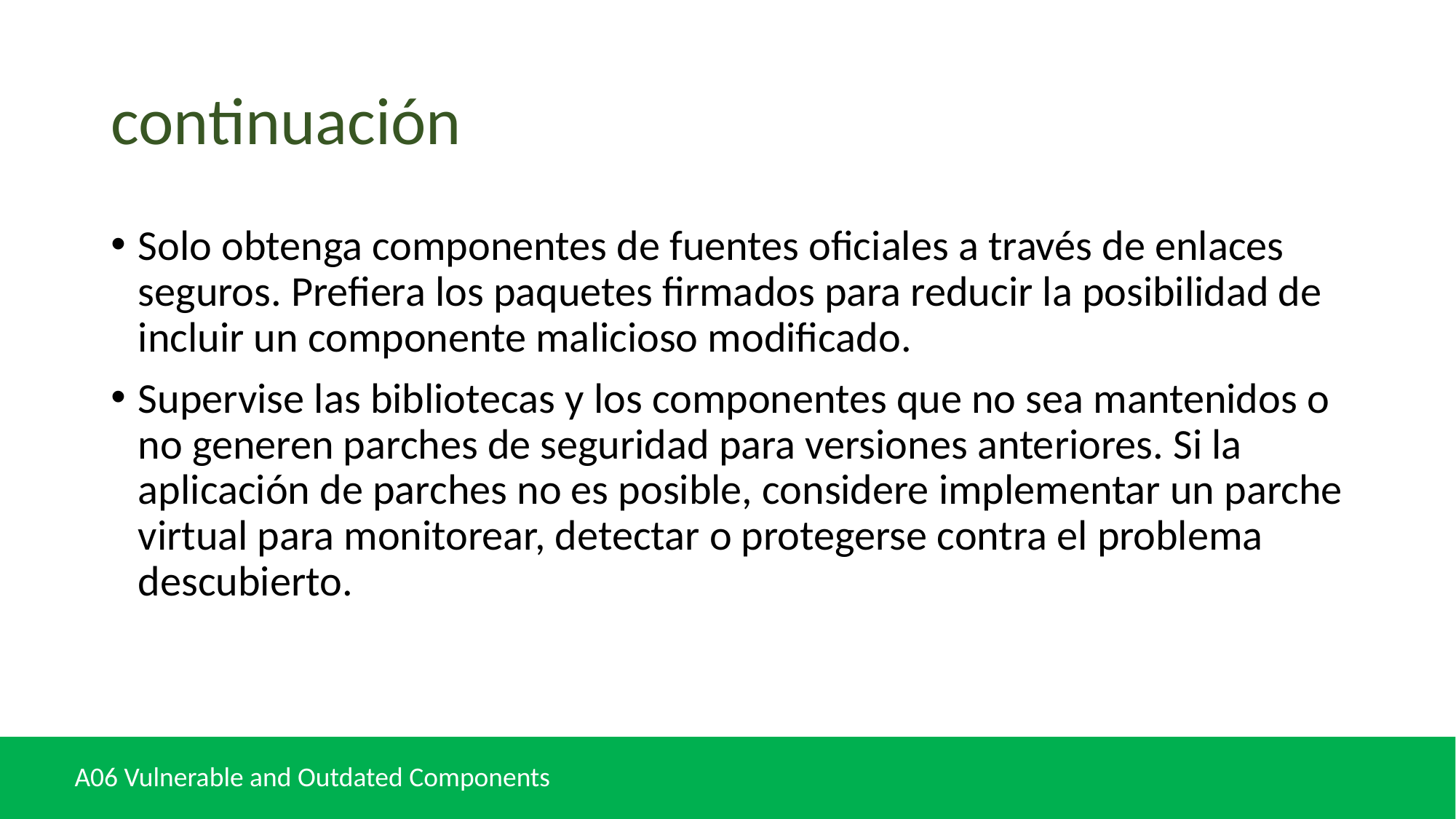

# continuación
Solo obtenga componentes de fuentes oficiales a través de enlaces seguros. Prefiera los paquetes firmados para reducir la posibilidad de incluir un componente malicioso modificado.
Supervise las bibliotecas y los componentes que no sea mantenidos o no generen parches de seguridad para versiones anteriores. Si la aplicación de parches no es posible, considere implementar un parche virtual para monitorear, detectar o protegerse contra el problema descubierto.